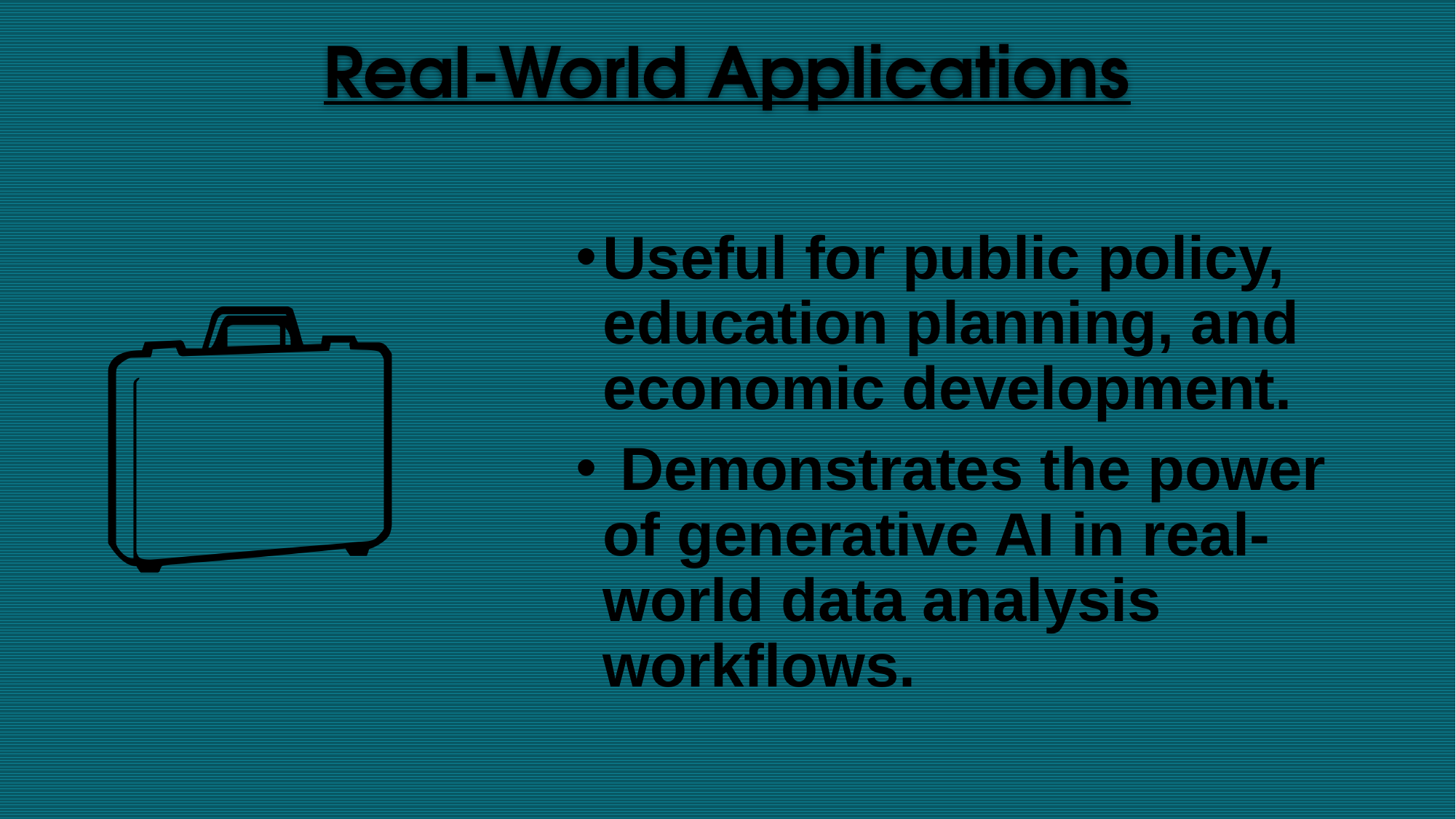

Real-World Applications
Useful for public policy, education planning, and economic development.
 Demonstrates the power of generative AI in real-world data analysis workflows.
💼